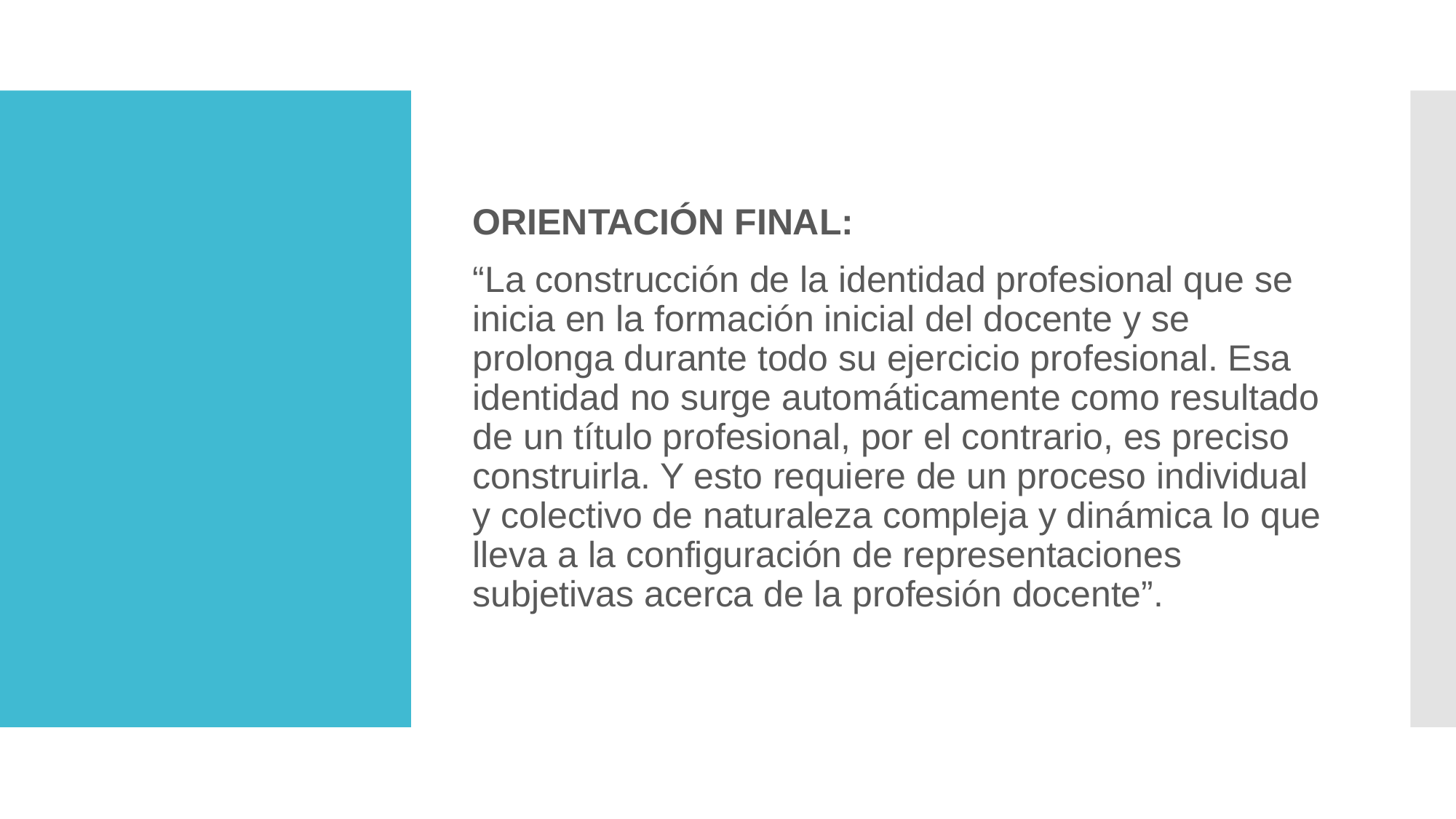

ORIENTACIÓN FINAL:
“La construcción de la identidad profesional que se inicia en la formación inicial del docente y se prolonga durante todo su ejercicio profesional. Esa identidad no surge automáticamente como resultado de un título profesional, por el contrario, es preciso construirla. Y esto requiere de un proceso individual y colectivo de naturaleza compleja y dinámica lo que lleva a la configuración de representaciones subjetivas acerca de la profesión docente”.
#